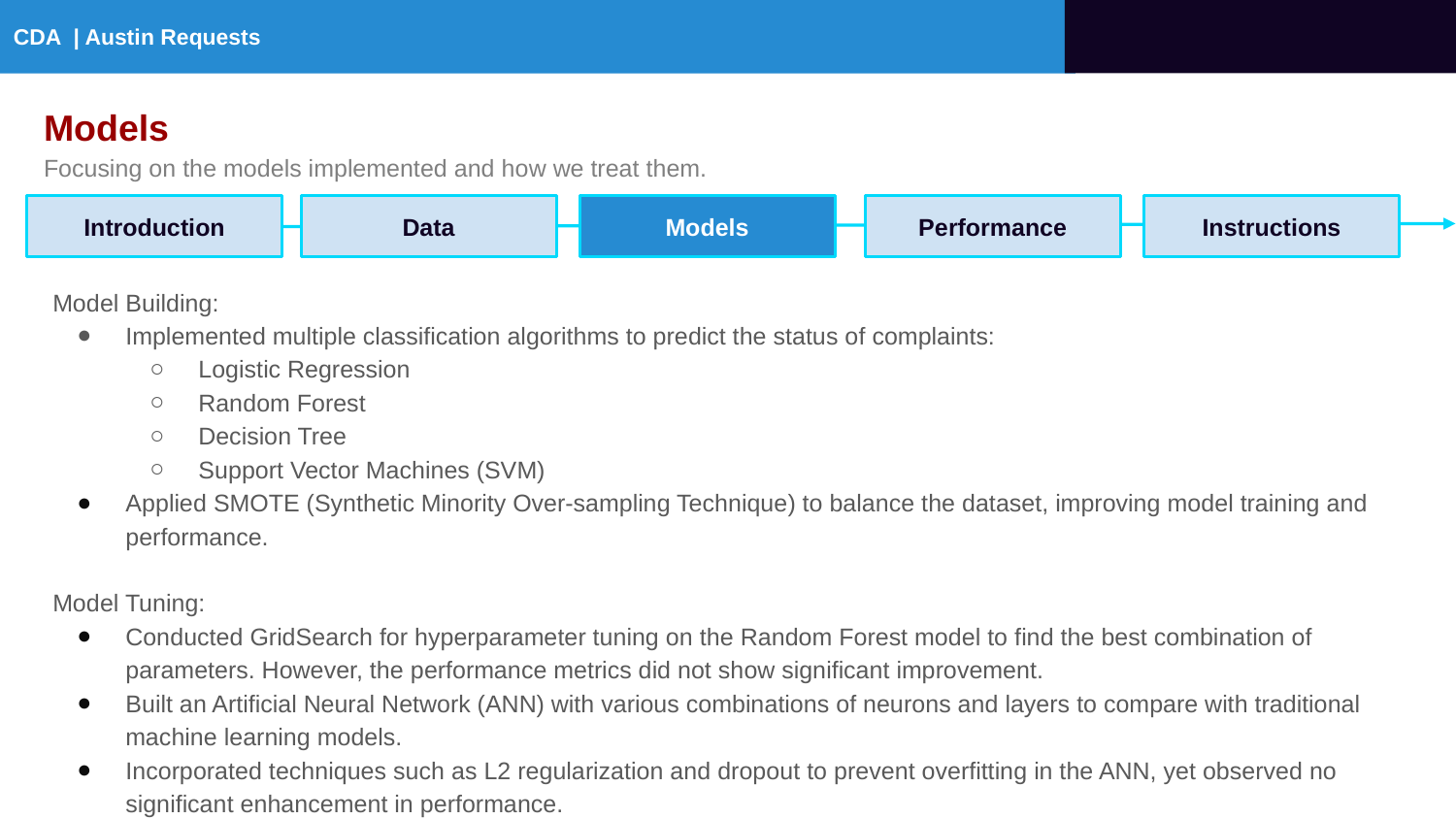

CDA  | Austin Requests
Models
Focusing on the models implemented and how we treat them.
Introduction
Data
Models
Performance
Instructions
Model Building:
Implemented multiple classification algorithms to predict the status of complaints:
Logistic Regression
Random Forest
Decision Tree
Support Vector Machines (SVM)
Applied SMOTE (Synthetic Minority Over-sampling Technique) to balance the dataset, improving model training and performance.

Model Tuning:
Conducted GridSearch for hyperparameter tuning on the Random Forest model to find the best combination of parameters. However, the performance metrics did not show significant improvement.
Built an Artificial Neural Network (ANN) with various combinations of neurons and layers to compare with traditional machine learning models.
Incorporated techniques such as L2 regularization and dropout to prevent overfitting in the ANN, yet observed no significant enhancement in performance.